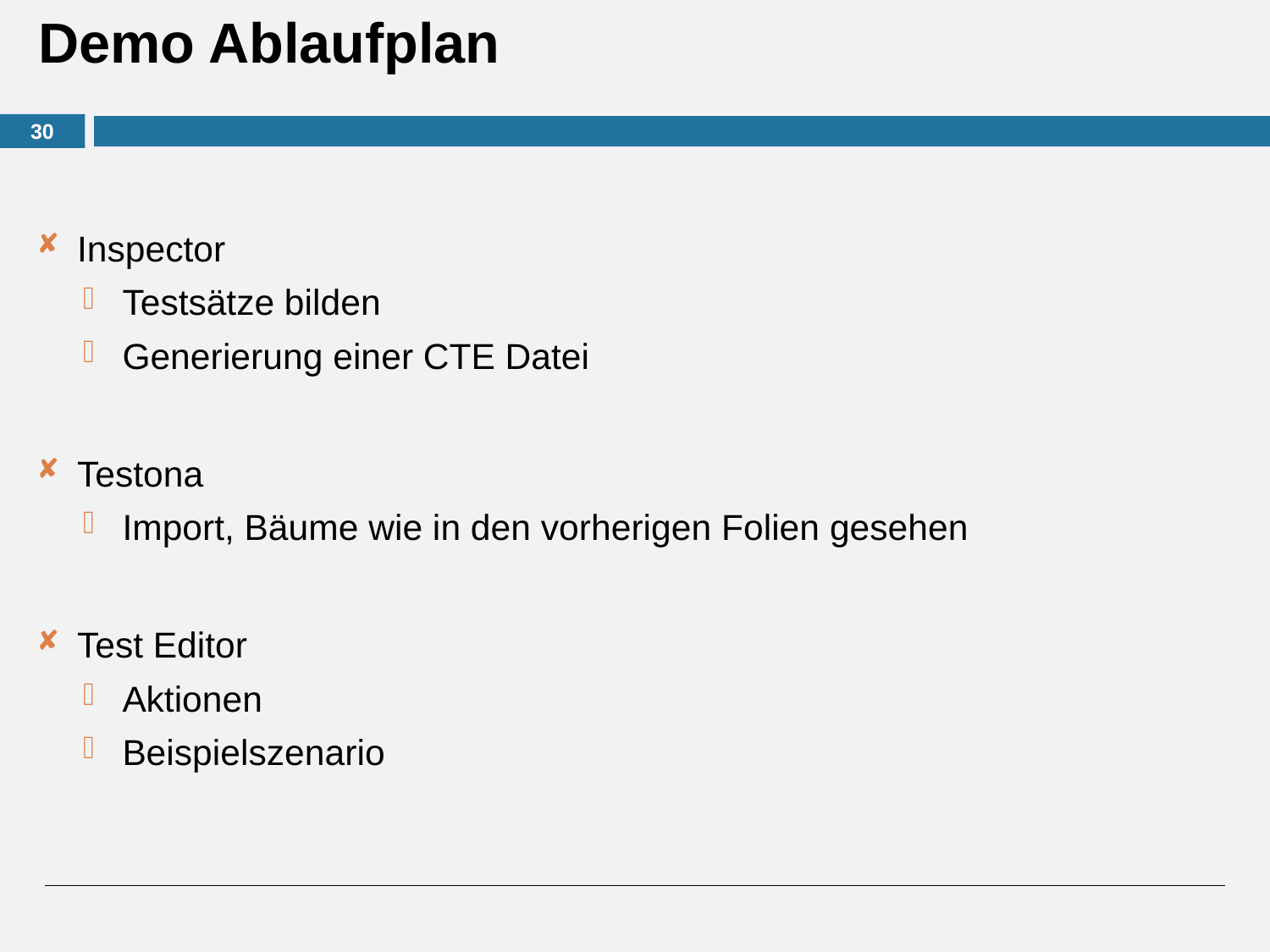

# Demo Ablaufplan
30

Inspector
Testsätze bilden
Generierung einer CTE Datei

Testona
Import, Bäume wie in den vorherigen Folien gesehen

Test Editor
Aktionen
Beispielszenario